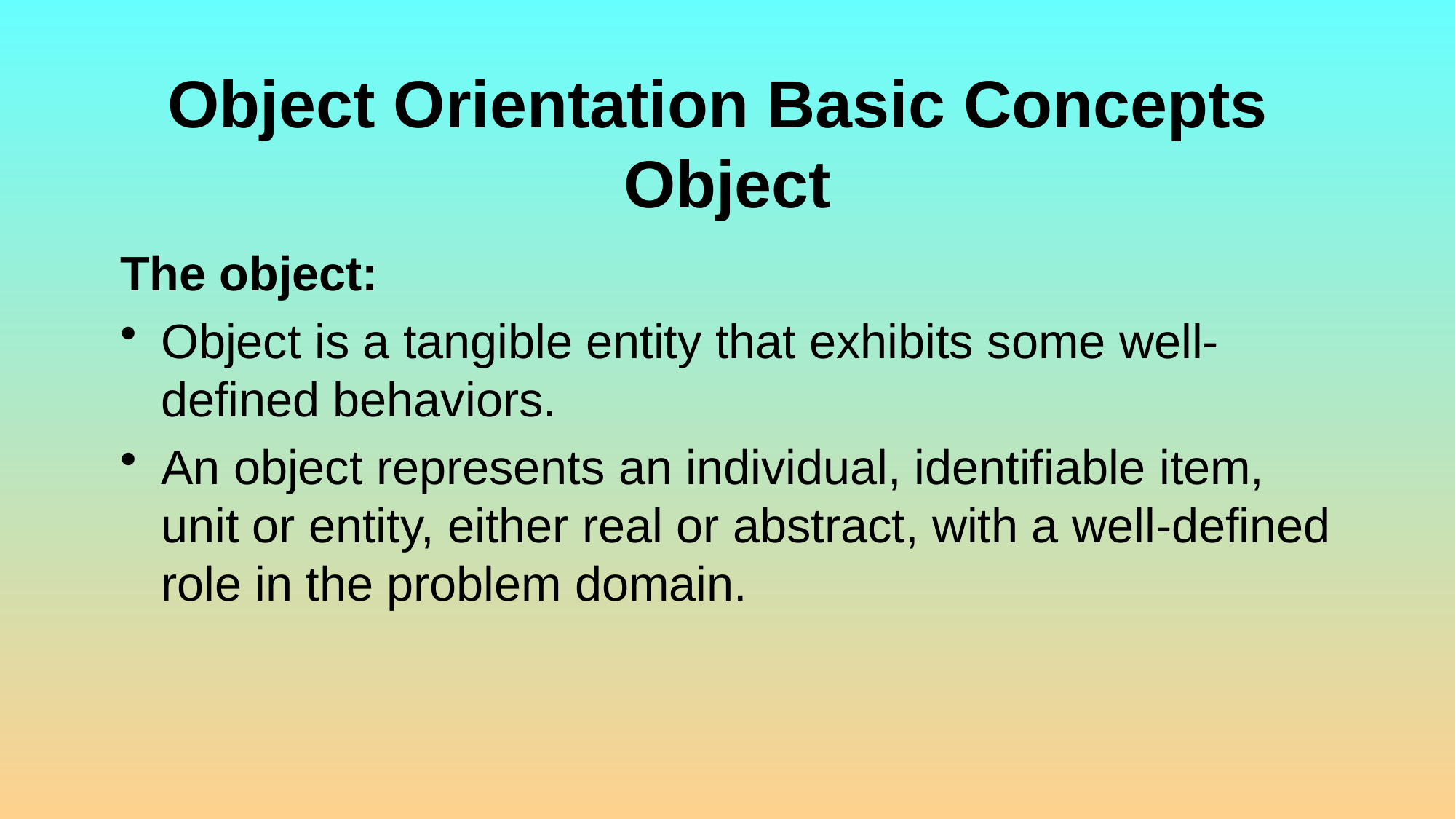

# Object Orientation Basic Concepts Object
The object:
Object is a tangible entity that exhibits some well-defined behaviors.
An object represents an individual, identifiable item, unit or entity, either real or abstract, with a well-defined role in the problem domain.